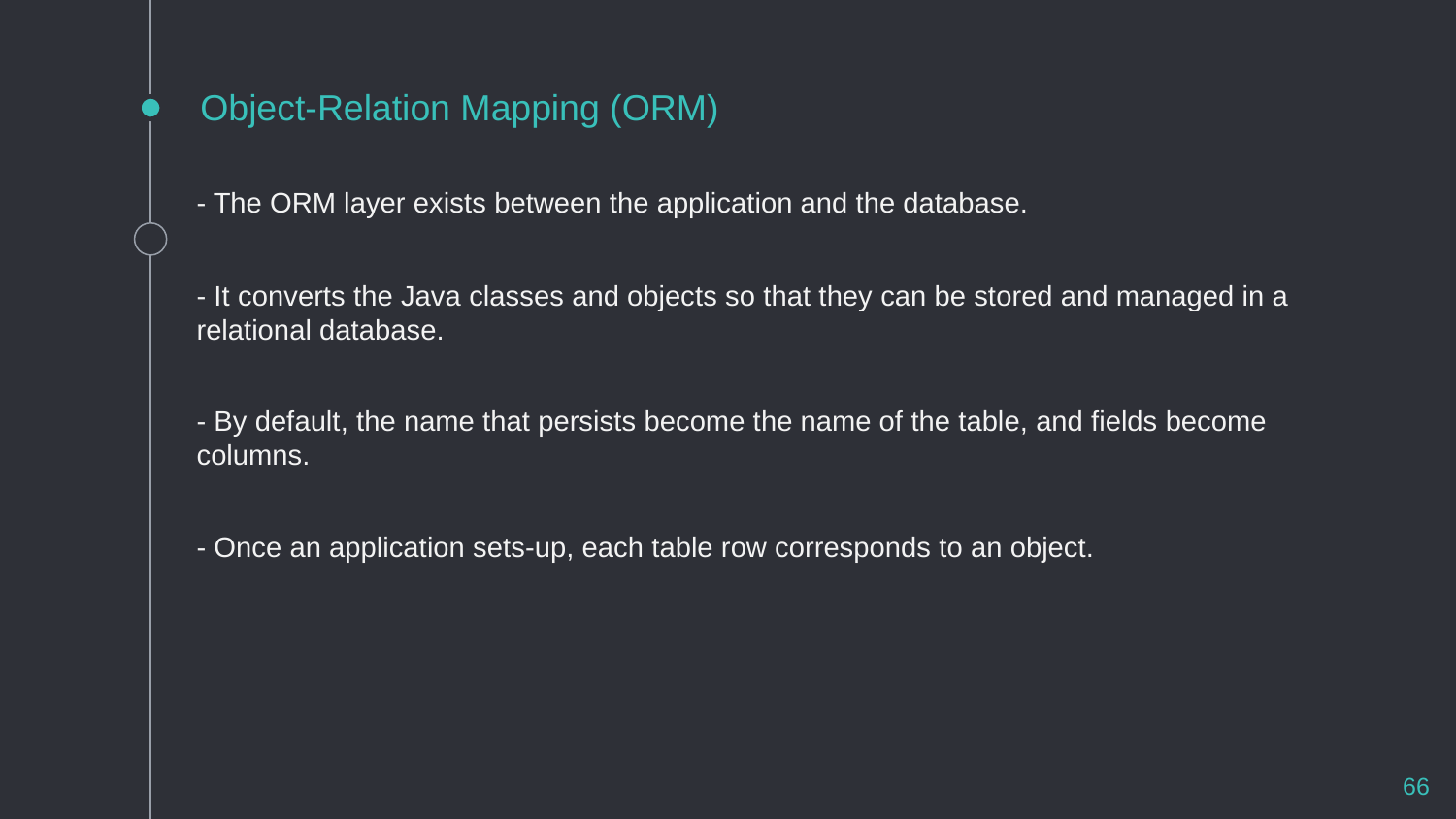

# Object-Relation Mapping (ORM)
- The ORM layer exists between the application and the database.

- It converts the Java classes and objects so that they can be stored and managed in a relational database.

- By default, the name that persists become the name of the table, and fields become columns.

- Once an application sets-up, each table row corresponds to an object.
66